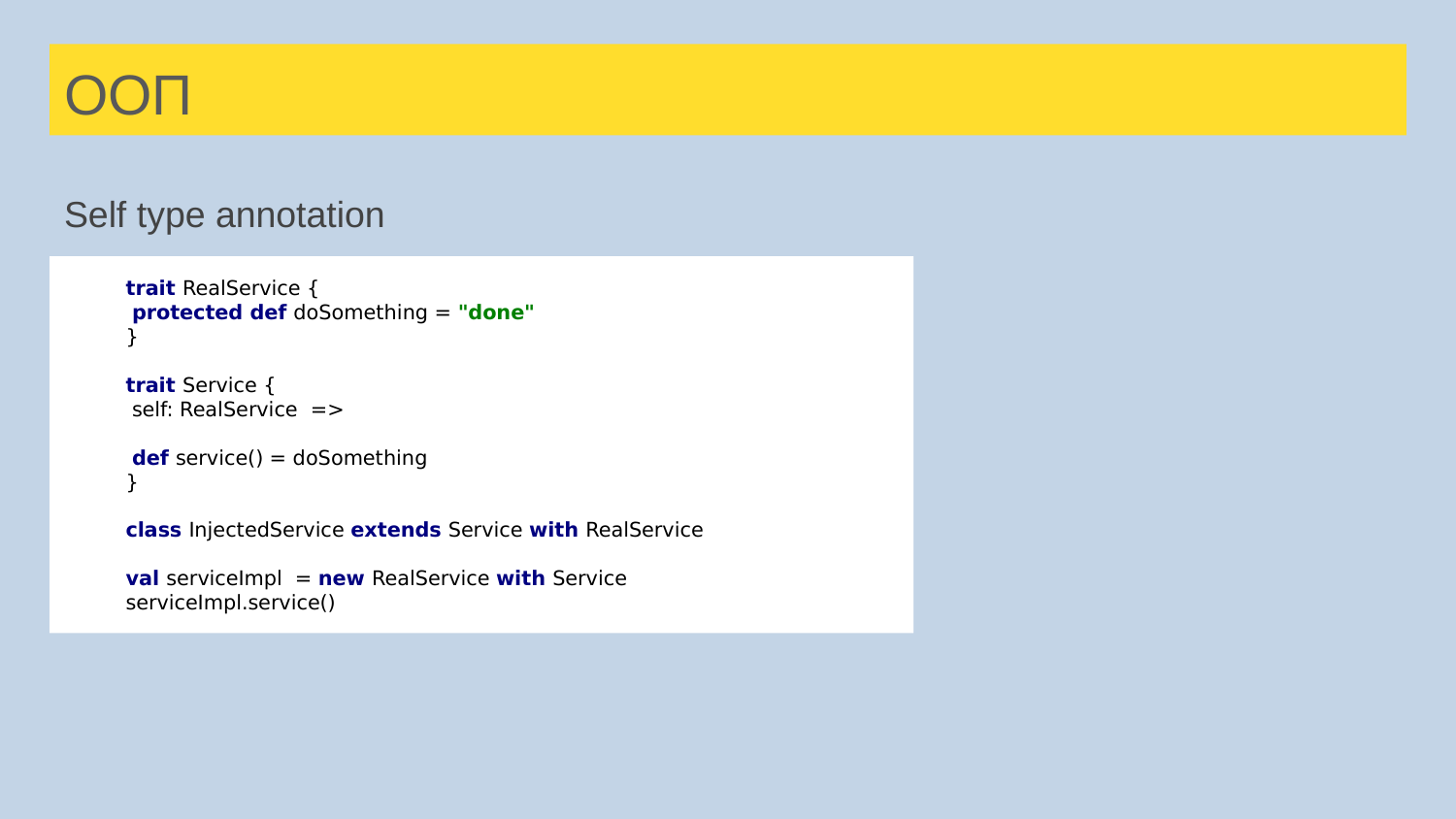

# ООП
Self type annotation

trait RealService {
 protected def doSomething = "done"
}

trait Service {
 self: RealService  =>

 def service() = doSomething
}

class InjectedService extends Service with RealService

val serviceImpl  = new RealService with Service
serviceImpl.service()